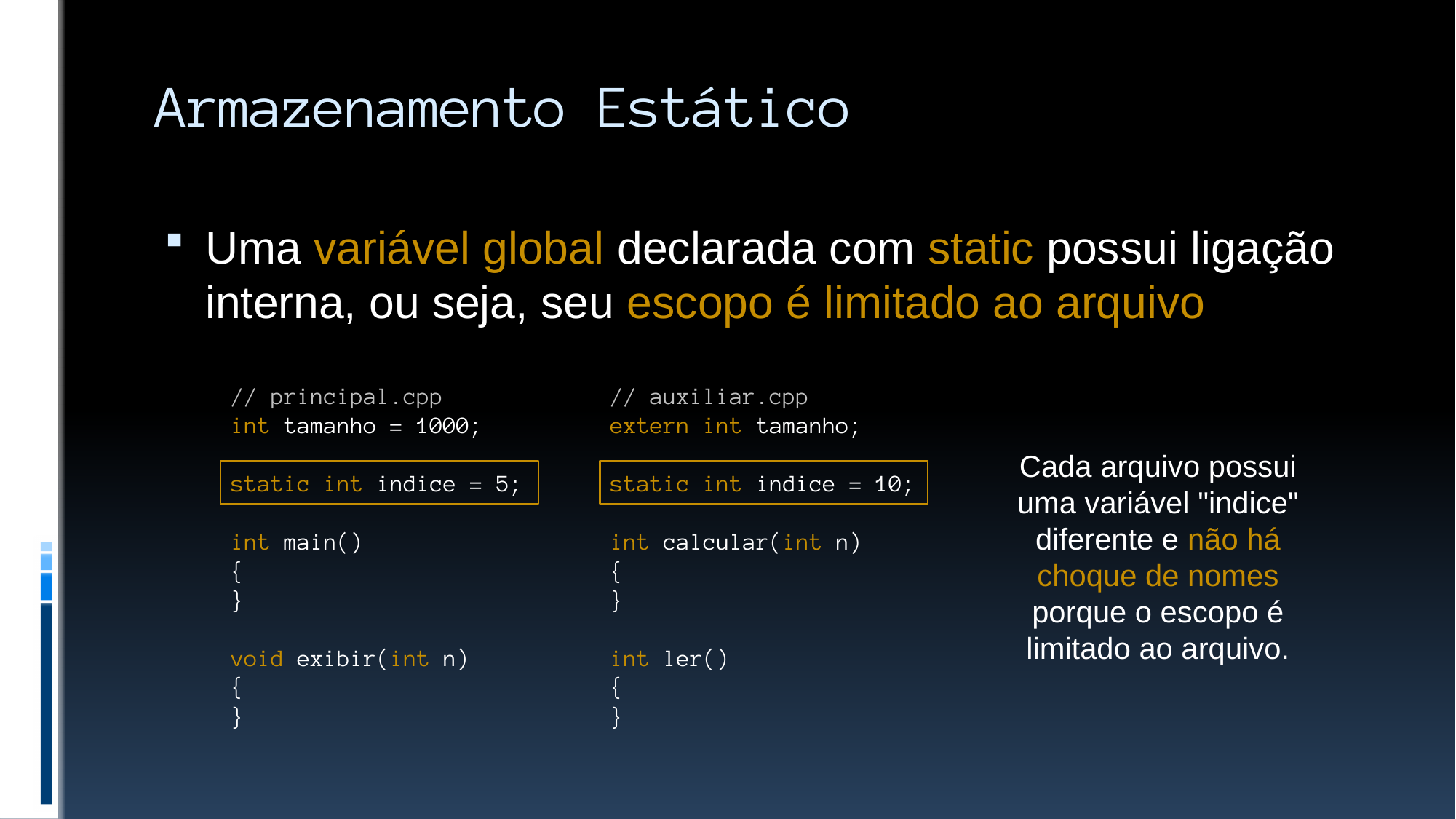

# Armazenamento Estático
Uma variável global declarada com static possui ligação interna, ou seja, seu escopo é limitado ao arquivo
// principal.cpp
int tamanho = 1000;

static int indice = 5;

int main()
{
}
void exibir(int n)
{
}
// auxiliar.cpp
extern int tamanho;

static int indice = 10;

int calcular(int n)
{
}
int ler()
{
}
Cada arquivo possui uma variável "indice" diferente e não há choque de nomes porque o escopo é limitado ao arquivo.